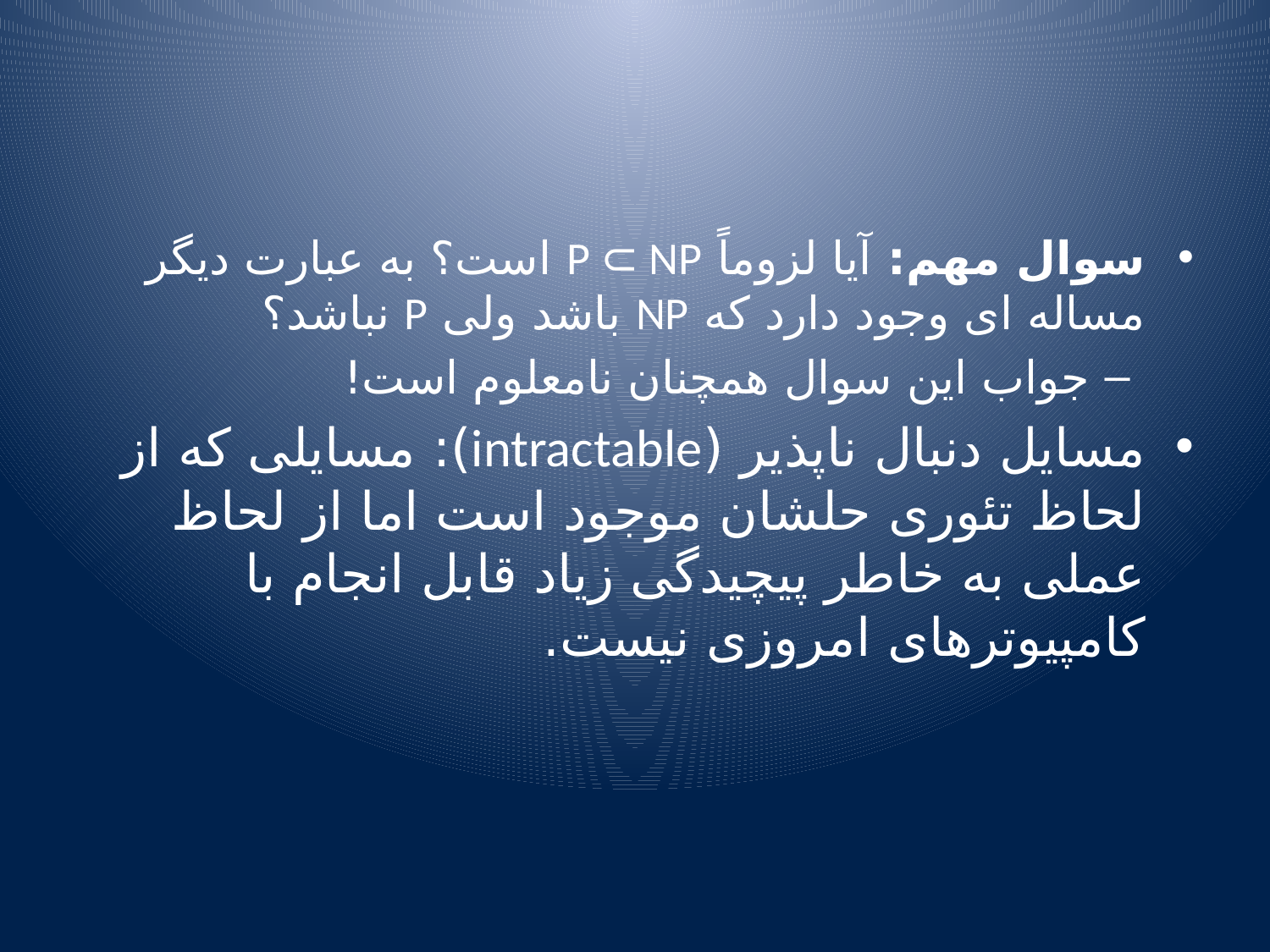

#
سوال مهم: آیا لزوماً P ⊂ NP است؟ به عبارت دیگر مساله ای وجود دارد که NP باشد ولی P نباشد؟
جواب این سوال همچنان نامعلوم است!
مسایل دنبال ناپذیر (intractable): مسایلی که از لحاظ تئوری حلشان موجود است اما از لحاظ عملی به خاطر پیچیدگی زیاد قابل انجام با کامپیوترهای امروزی نیست.